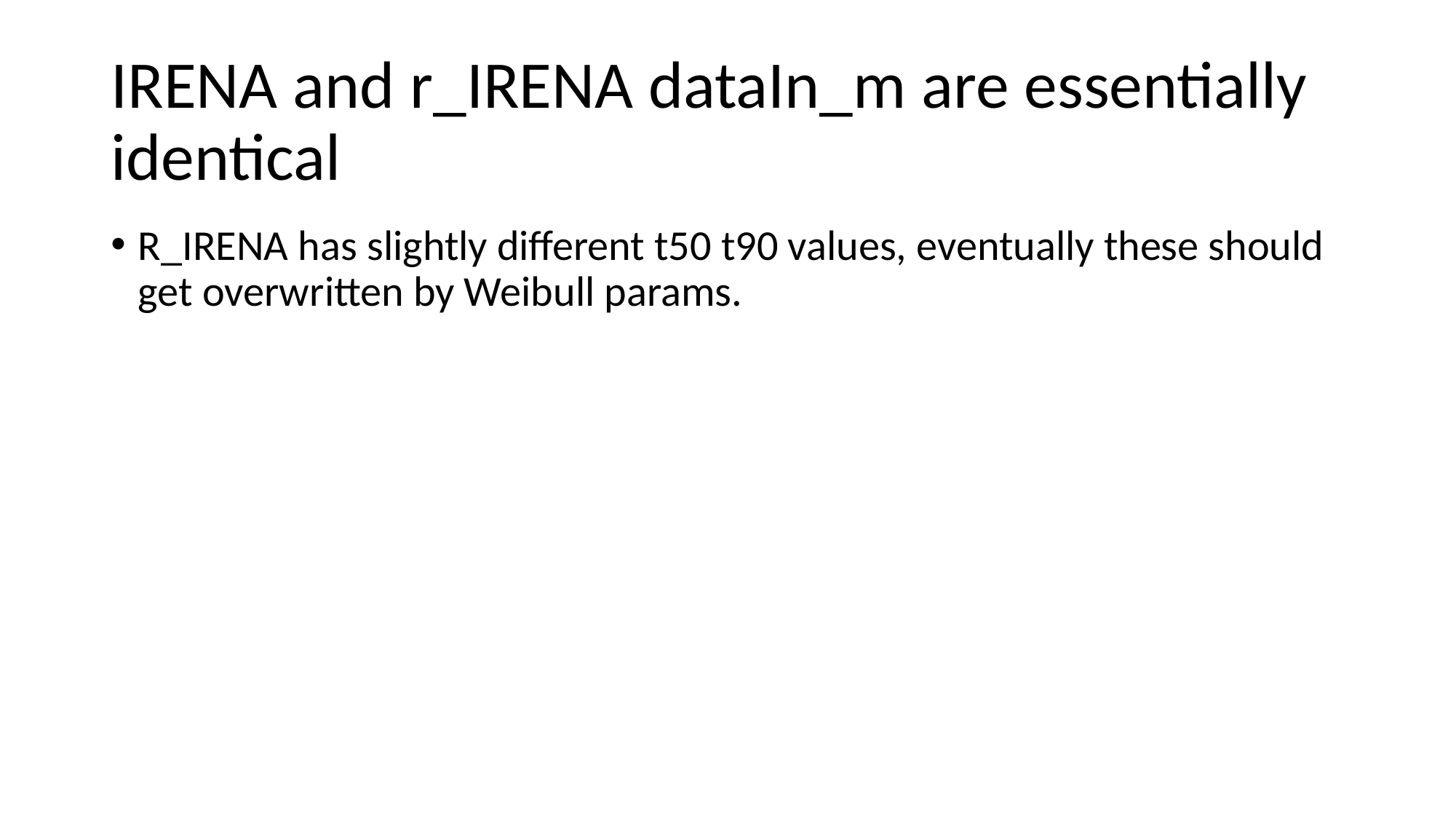

# IRENA and r_IRENA dataIn_m are essentially identical
R_IRENA has slightly different t50 t90 values, eventually these should get overwritten by Weibull params.